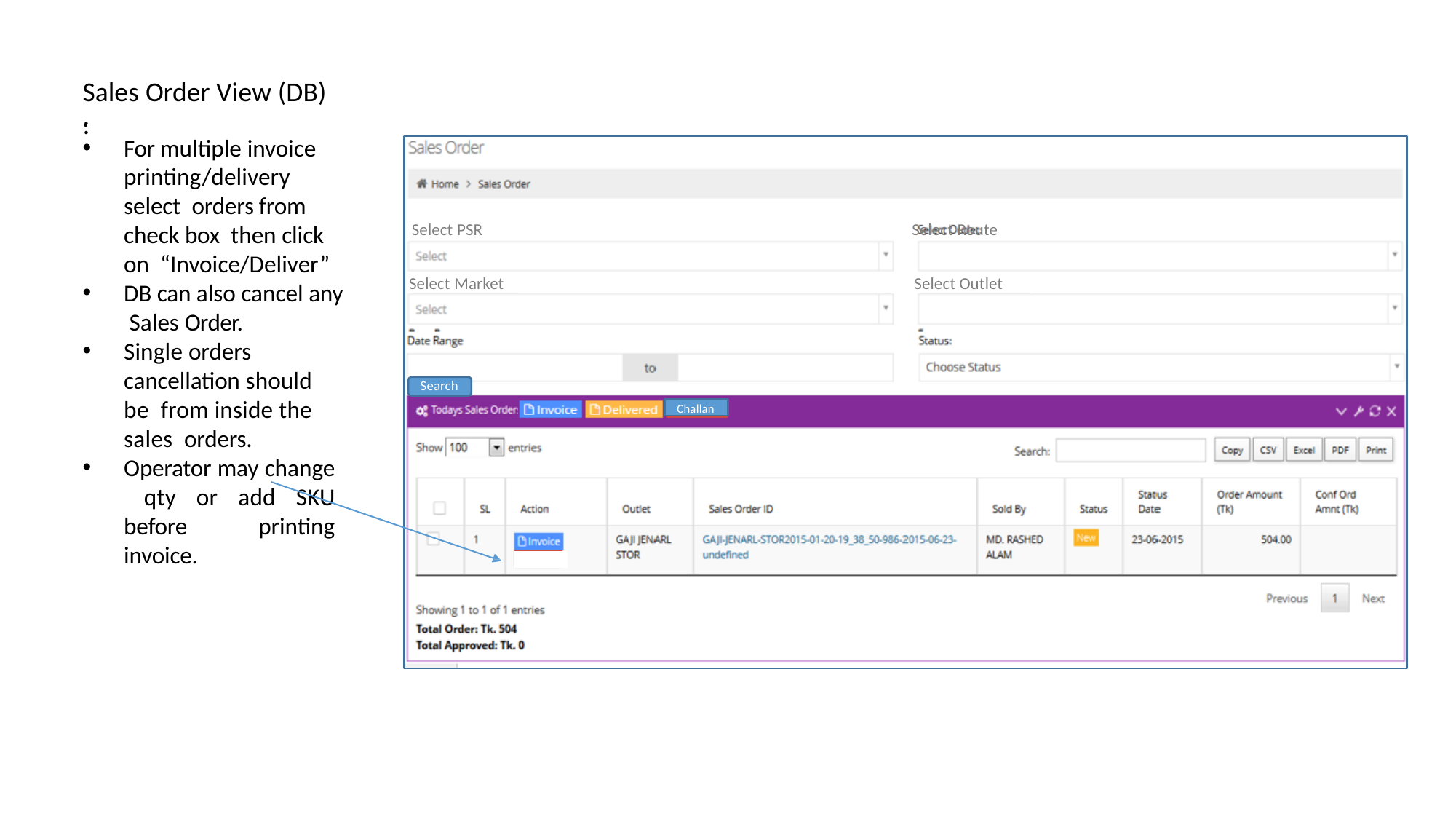

# Sales Order View (DB) :
.
For multiple invoice  printing/delivery select  orders from check box  then click on  “Invoice/Deliver”
DB can also cancel any  Sales Order.
Single orders  cancellation should be  from inside the sales  orders.
Operator may change  qty or add SKU before  printing invoice.

Select PSR
Select Route

Select Market
Select Outlet

Search

Challan